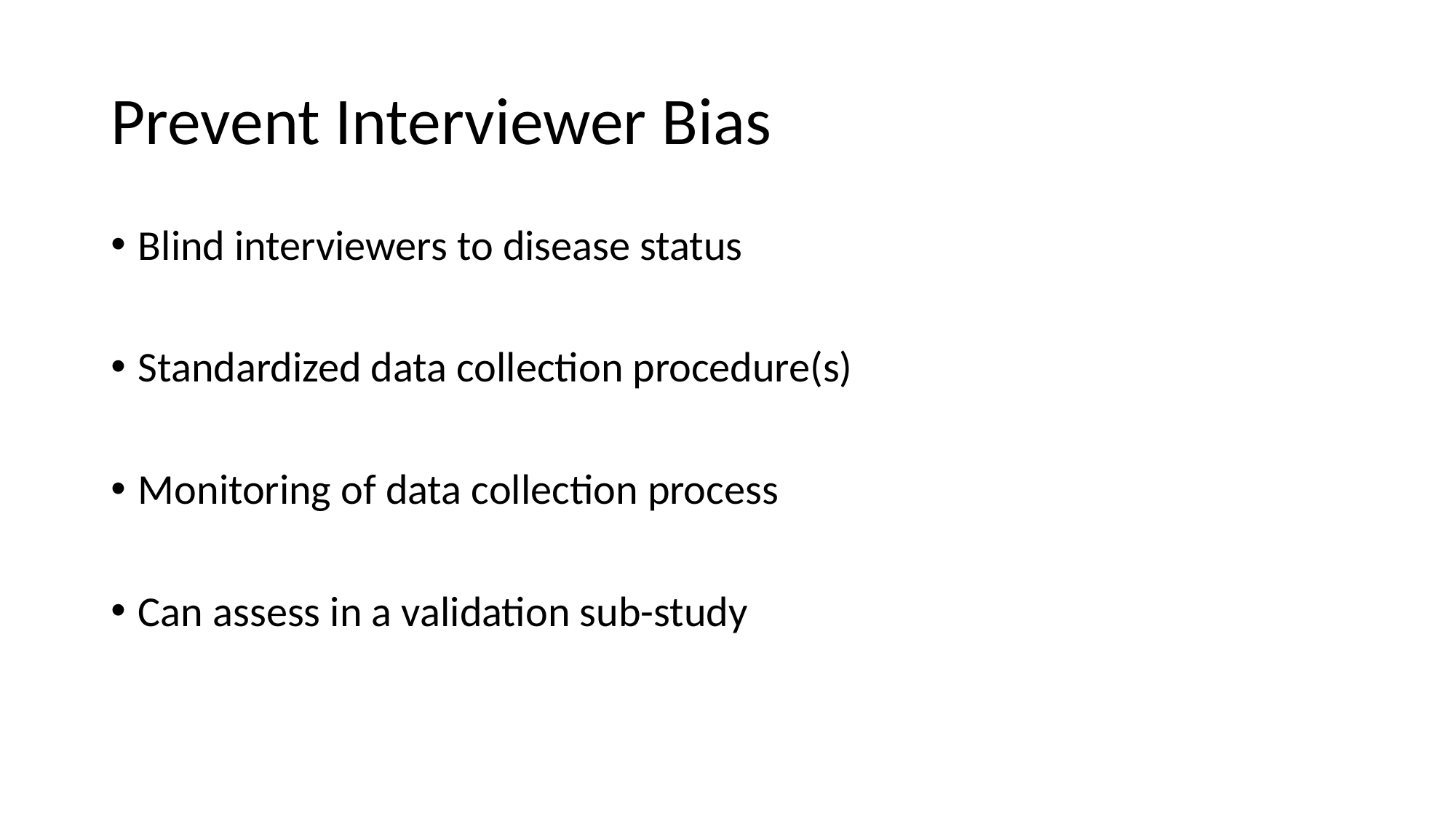

# Prevent Interviewer Bias
Blind interviewers to disease status

Standardized data collection procedure(s)

Monitoring of data collection process

Can assess in a validation sub-study